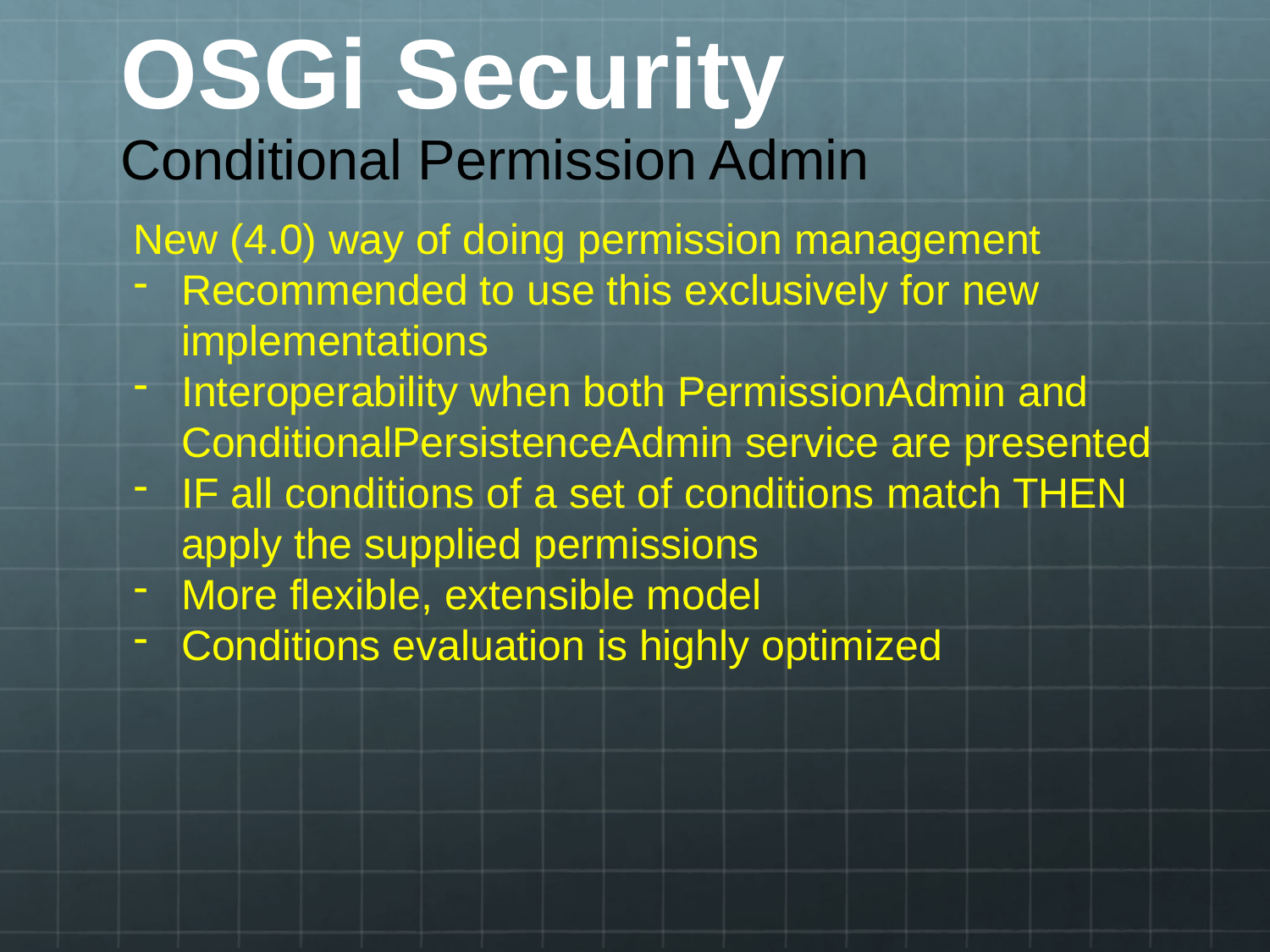

OSGi Security

Conditional Permission Admin
New (4.0) way of doing permission management
Recommended to use this exclusively for new implementations
Interoperability when both PermissionAdmin and ConditionalPersistenceAdmin service are presented
IF all conditions of a set of conditions match THEN apply the supplied permissions
More flexible, extensible model
Conditions evaluation is highly optimized